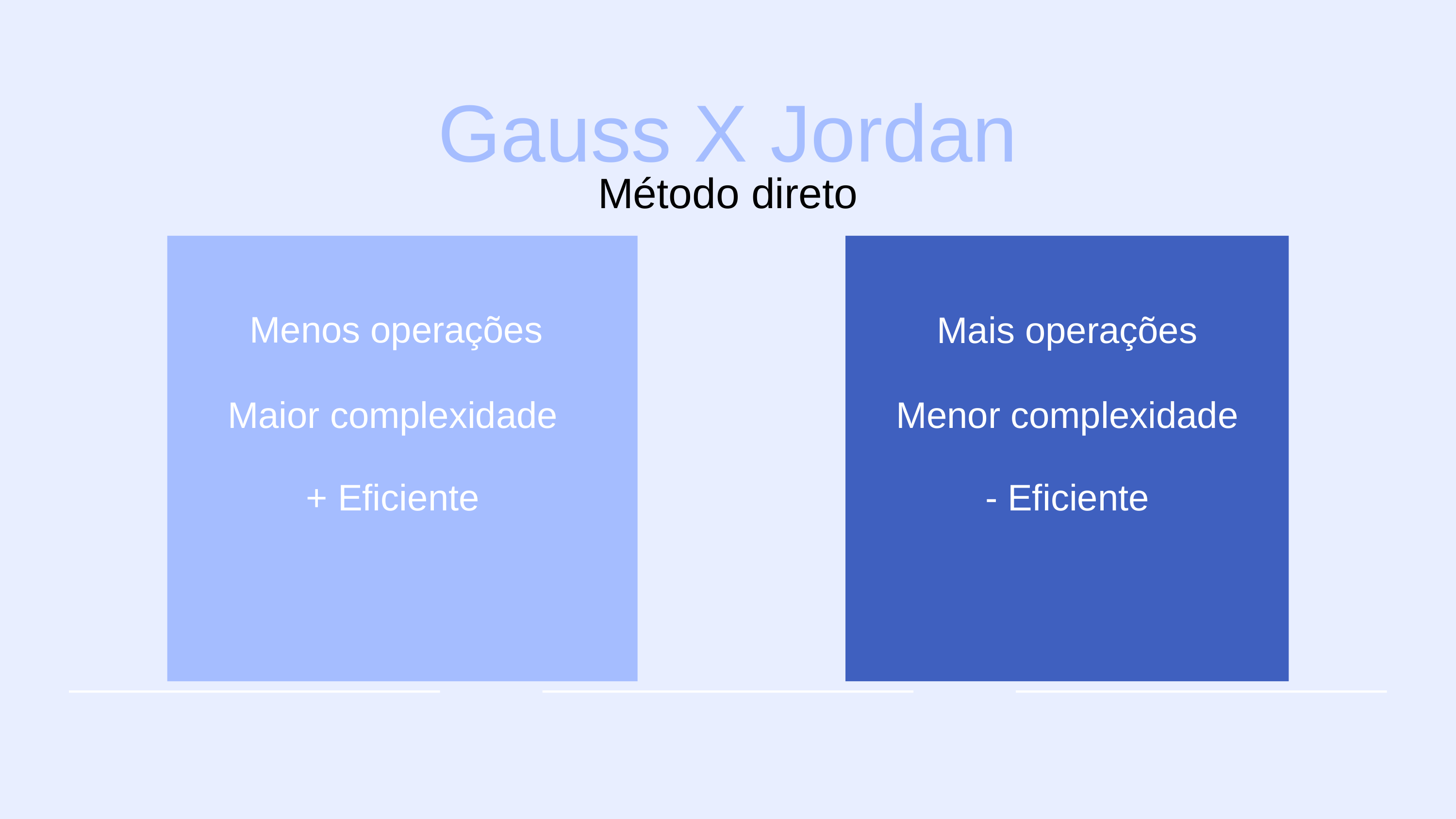

Gauss X Jordan
Método direto

Menos operações
Mais operações
Maior complexidade
Menor complexidade
+ Eficiente
- Eficiente